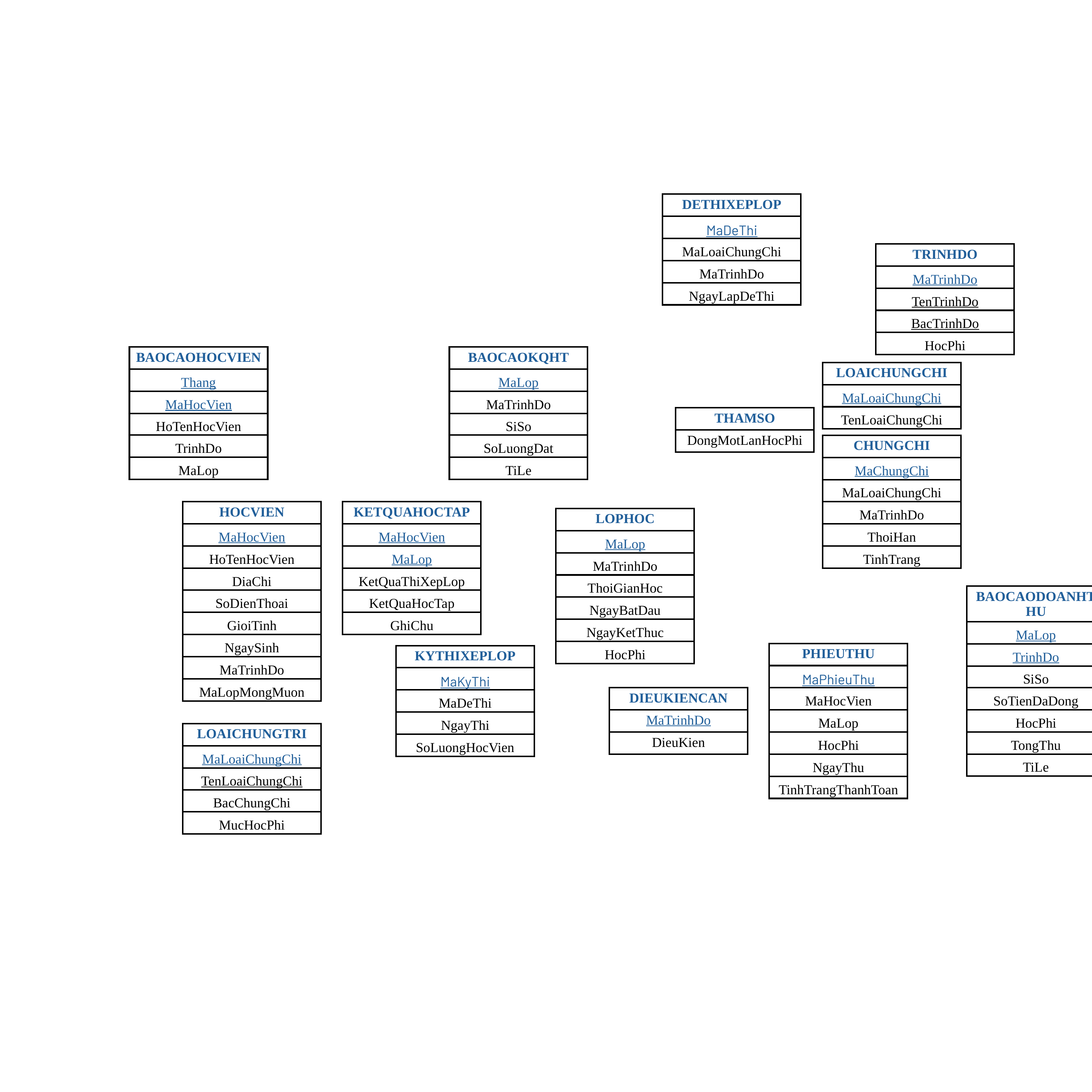

| DETHIXEPLOP |
| --- |
| MaDeThi |
| MaLoaiChungChi |
| MaTrinhDo |
| NgayLapDeThi |
| TRINHDO |
| --- |
| MaTrinhDo |
| TenTrinhDo |
| BacTrinhDo |
| HocPhi |
| BAOCAOHOCVIEN |
| --- |
| Thang |
| MaHocVien |
| HoTenHocVien |
| TrinhDo |
| MaLop |
| BAOCAOKQHT |
| --- |
| MaLop |
| MaTrinhDo |
| SiSo |
| SoLuongDat |
| TiLe |
| LOAICHUNGCHI |
| --- |
| MaLoaiChungChi |
| TenLoaiChungChi |
| THAMSO |
| --- |
| DongMotLanHocPhi |
| CHUNGCHI |
| --- |
| MaChungChi |
| MaLoaiChungChi |
| MaTrinhDo |
| ThoiHan |
| TinhTrang |
| HOCVIEN |
| --- |
| MaHocVien |
| HoTenHocVien |
| DiaChi |
| SoDienThoai |
| GioiTinh |
| NgaySinh |
| MaTrinhDo |
| MaLopMongMuon |
| KETQUAHOCTAP |
| --- |
| MaHocVien |
| MaLop |
| KetQuaThiXepLop |
| KetQuaHocTap |
| GhiChu |
| LOPHOC |
| --- |
| MaLop |
| MaTrinhDo |
| ThoiGianHoc |
| NgayBatDau |
| NgayKetThuc |
| HocPhi |
| BAOCAODOANHTHU |
| --- |
| MaLop |
| TrinhDo |
| SiSo |
| SoTienDaDong |
| HocPhi |
| TongThu |
| TiLe |
| PHIEUTHU |
| --- |
| MaPhieuThu |
| MaHocVien |
| MaLop |
| HocPhi |
| NgayThu |
| TinhTrangThanhToan |
| KYTHIXEPLOP |
| --- |
| MaKyThi |
| MaDeThi |
| NgayThi |
| SoLuongHocVien |
| DIEUKIENCAN |
| --- |
| MaTrinhDo |
| DieuKien |
| LOAICHUNGTRI |
| --- |
| MaLoaiChungChi |
| TenLoaiChungChi |
| BacChungChi |
| MucHocPhi |